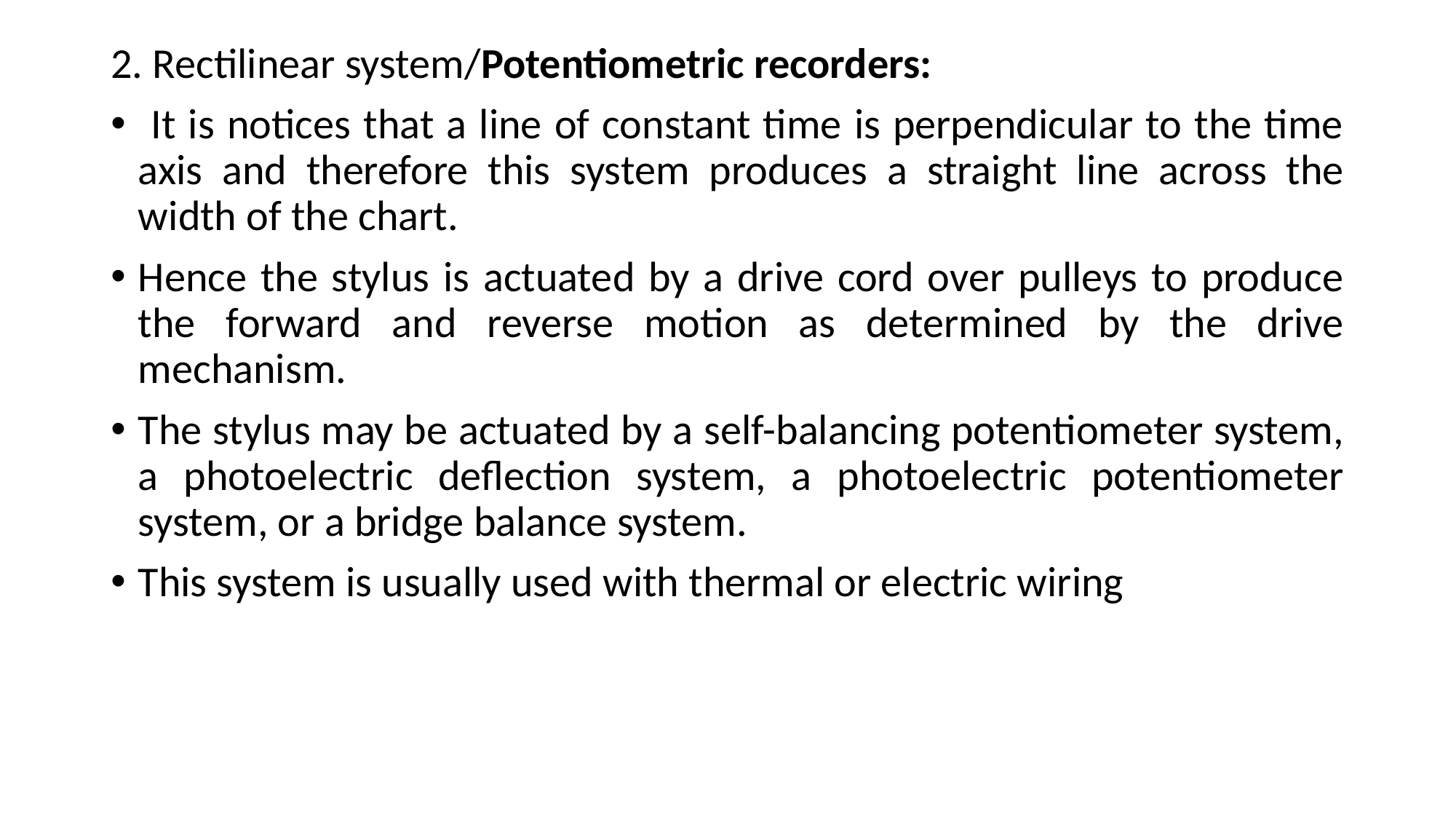

2. Rectilinear system/Potentiometric recorders:
 It is notices that a line of constant time is perpendicular to the time axis and therefore this system produces a straight line across the width of the chart.
Hence the stylus is actuated by a drive cord over pulleys to produce the forward and reverse motion as determined by the drive mechanism.
The stylus may be actuated by a self-balancing potentiometer system, a photoelectric deflection system, a photoelectric potentiometer system, or a bridge balance system.
This system is usually used with thermal or electric wiring